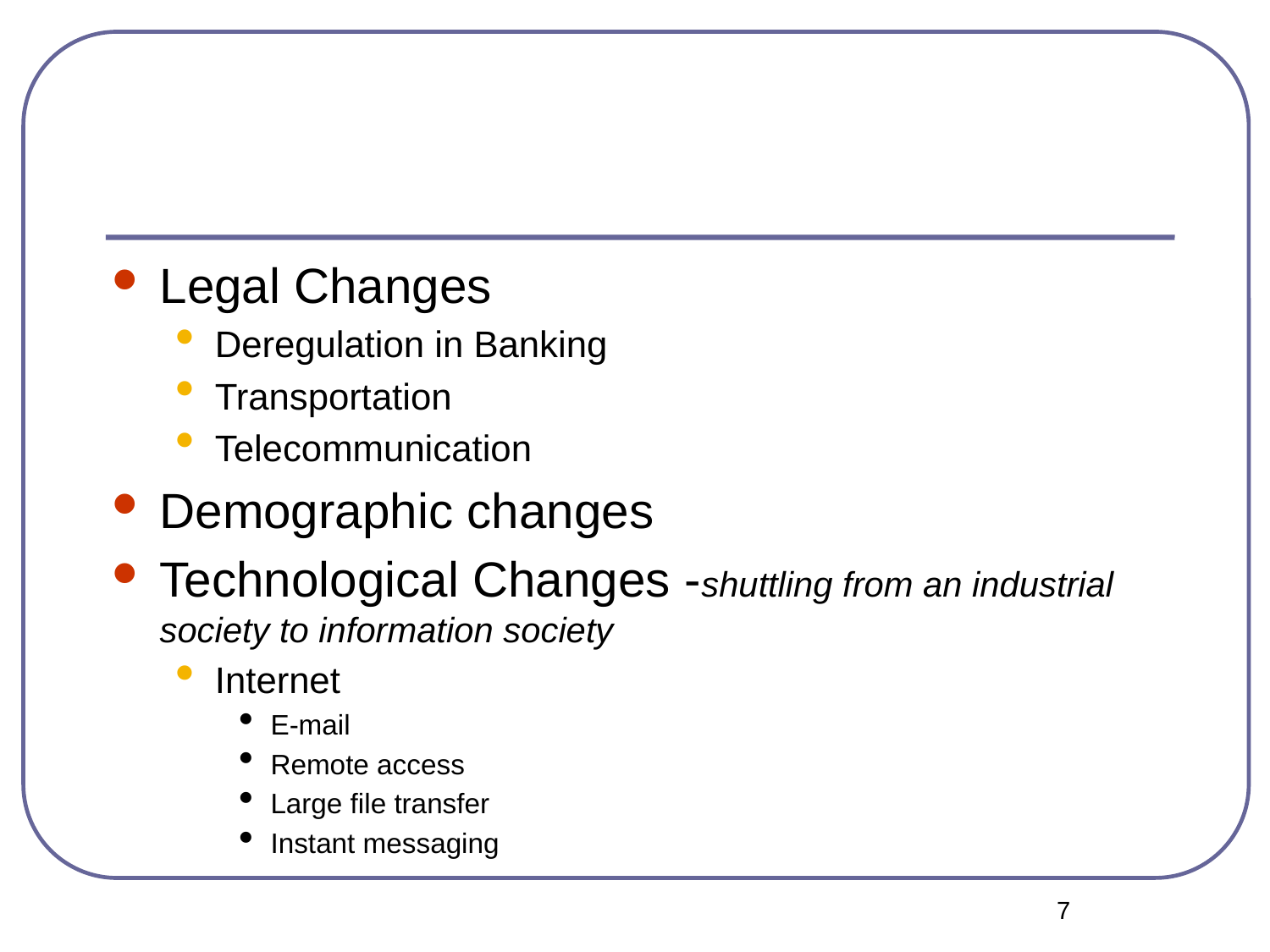

#
Legal Changes
Deregulation in Banking
Transportation
Telecommunication
Demographic changes
Technological Changes -shuttling from an industrial society to information society
Internet
E-mail
Remote access
Large file transfer
Instant messaging

7